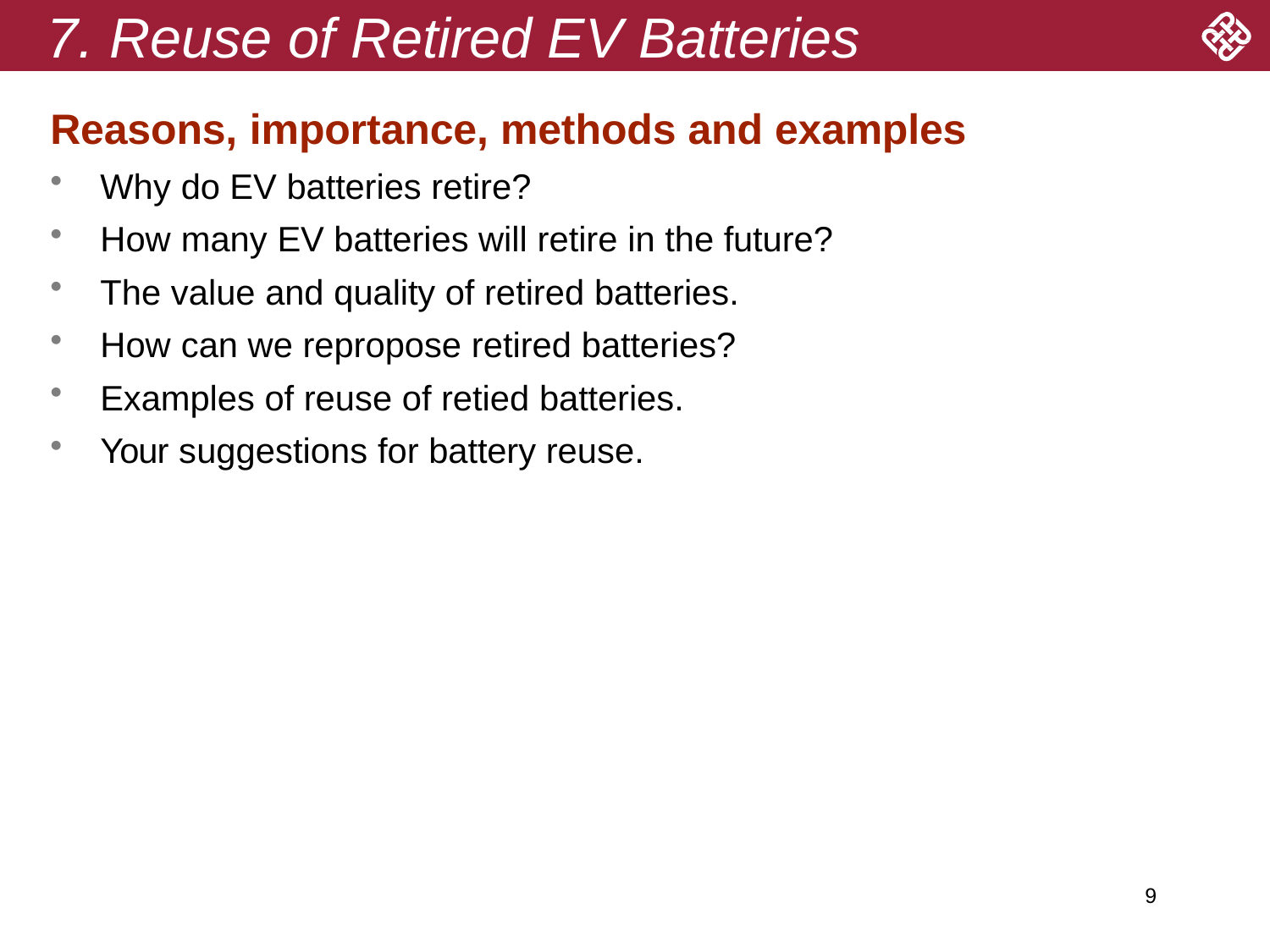

# 7. Reuse of Retired EV Batteries
Reasons, importance, methods and examples
Why do EV batteries retire?
How many EV batteries will retire in the future?
The value and quality of retired batteries.
How can we repropose retired batteries?
Examples of reuse of retied batteries.
Your suggestions for battery reuse.
9